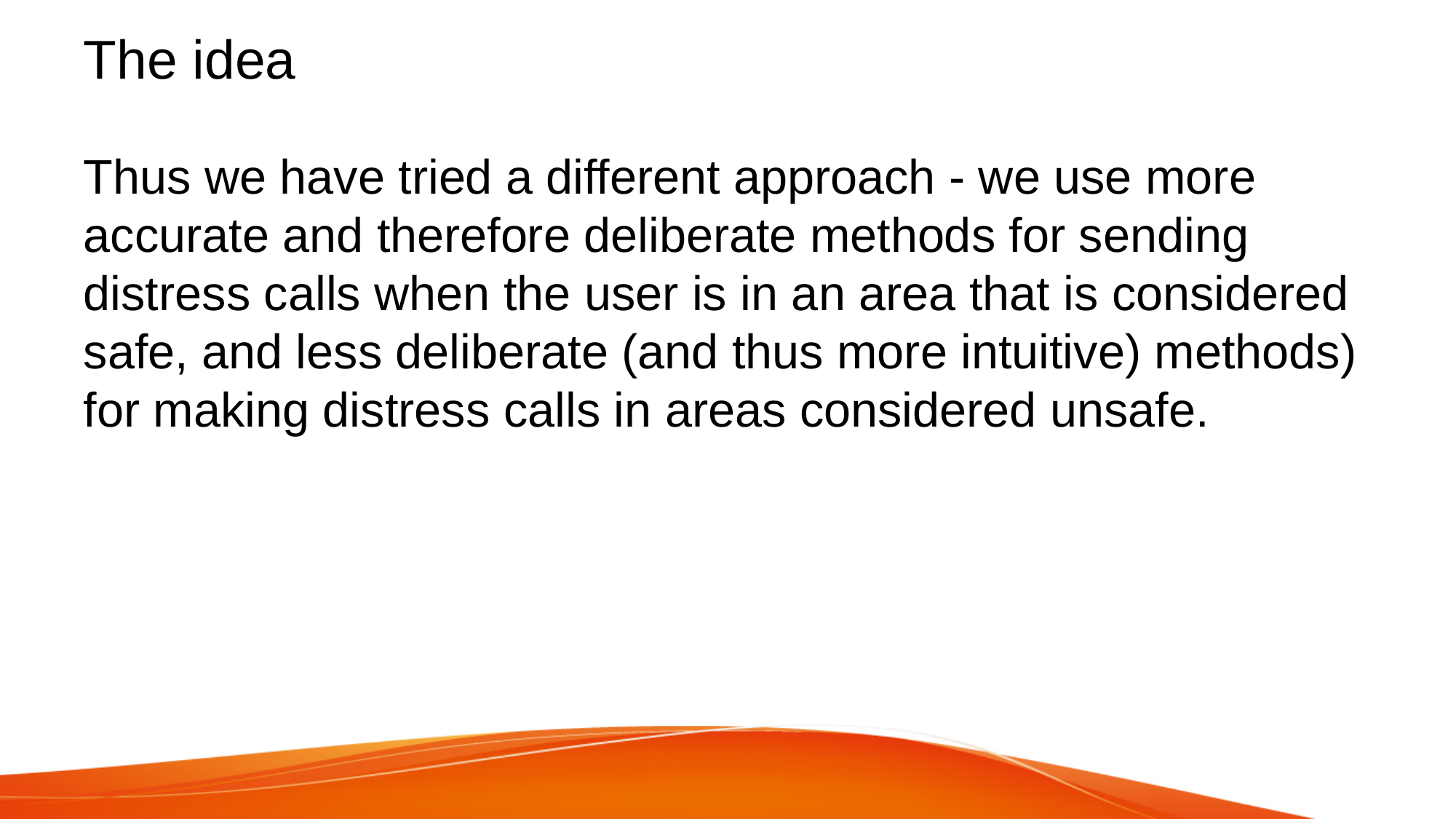

# The idea
Thus we have tried a different approach - we use more accurate and therefore deliberate methods for sending distress calls when the user is in an area that is considered safe, and less deliberate (and thus more intuitive) methods) for making distress calls in areas considered unsafe.